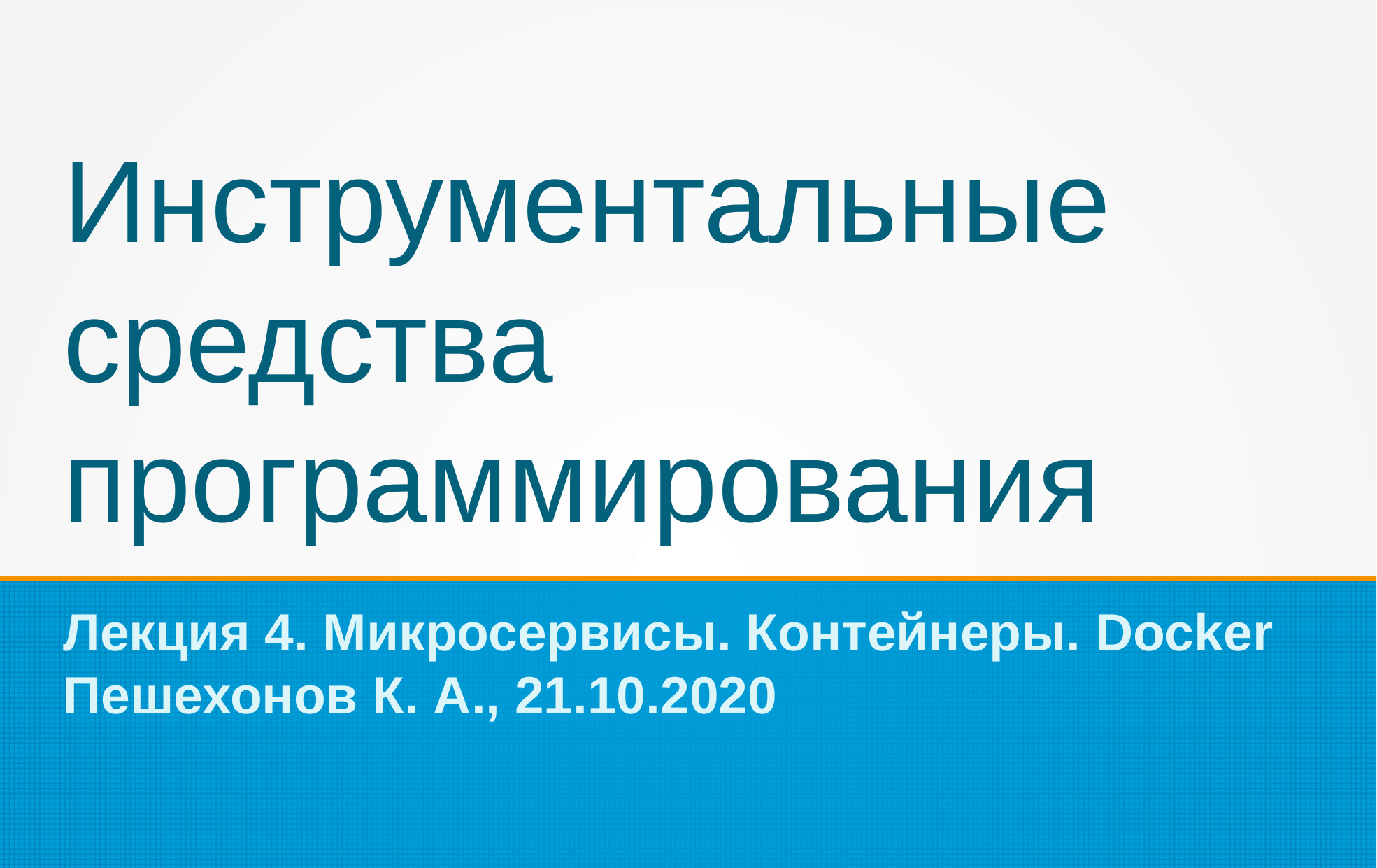

Инструментальные средства программирования
Лекция 4. Микросервисы. Контейнеры. Docker
Пешехонов К. А., 21.10.2020